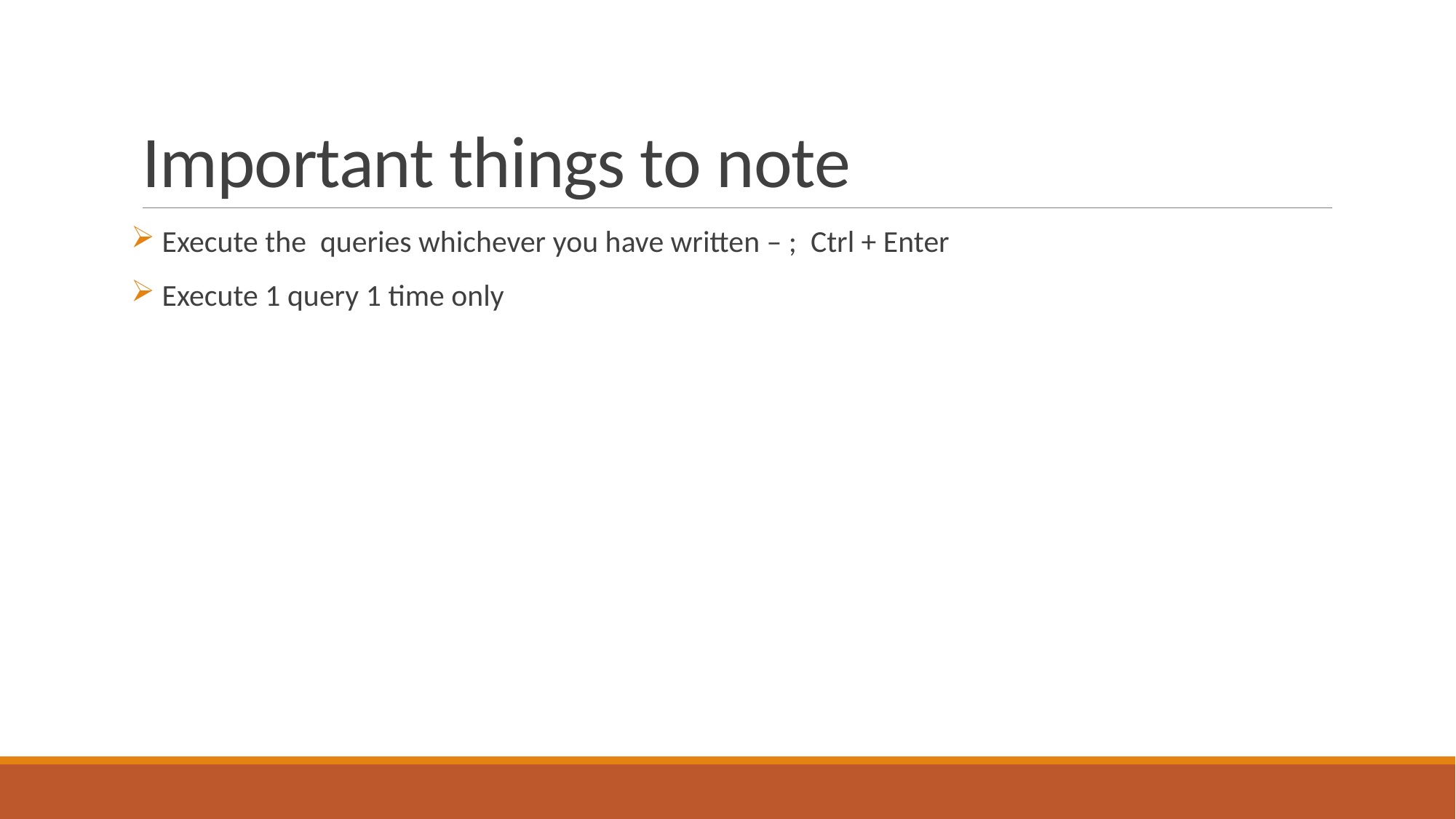

# Important things to note
 Execute the  queries whichever you have written – ;  Ctrl + Enter
 Execute 1 query 1 time only